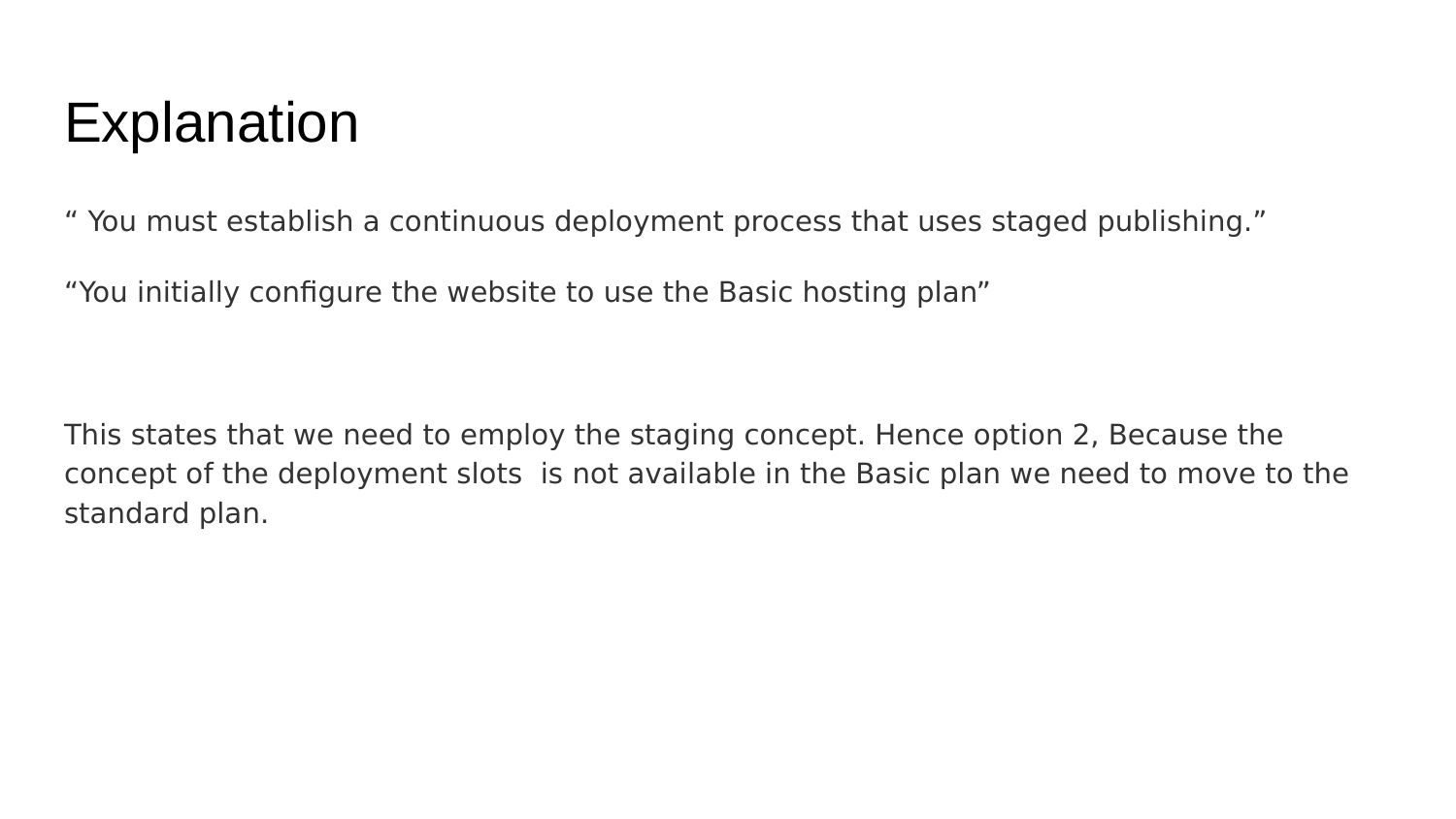

# Explanation
“ You must establish a continuous deployment process that uses staged publishing.”
“You initially configure the website to use the Basic hosting plan”

This states that we need to employ the staging concept. Hence option 2, Because the concept of the deployment slots  is not available in the Basic plan we need to move to the standard plan.